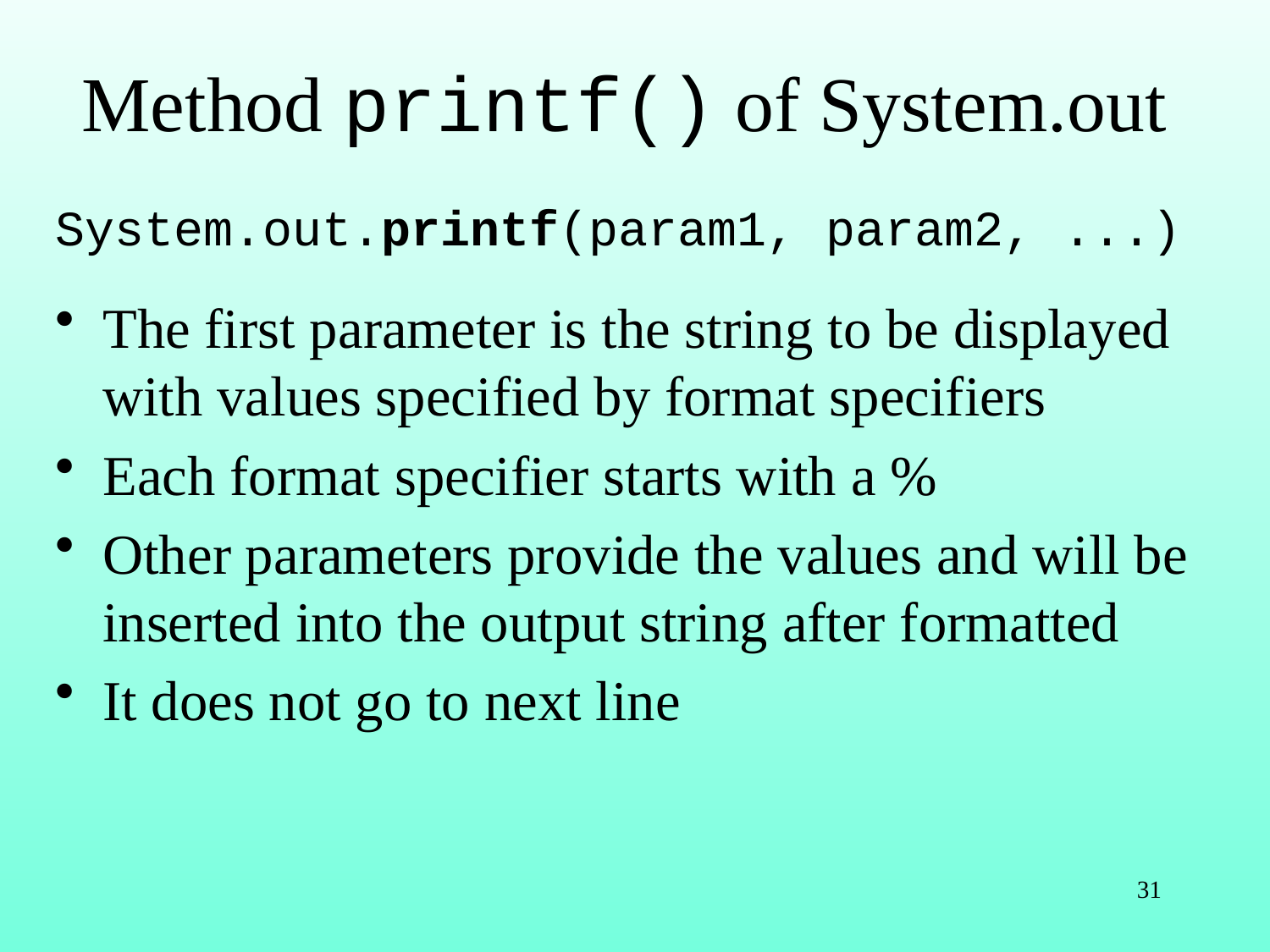

# Method printf() of System.out
System.out.printf(param1, param2, ...)

The first parameter is the string to be displayed with values specified by format specifiers
Each format specifier starts with a %
Other parameters provide the values and will be inserted into the output string after formatted
It does not go to next line
31